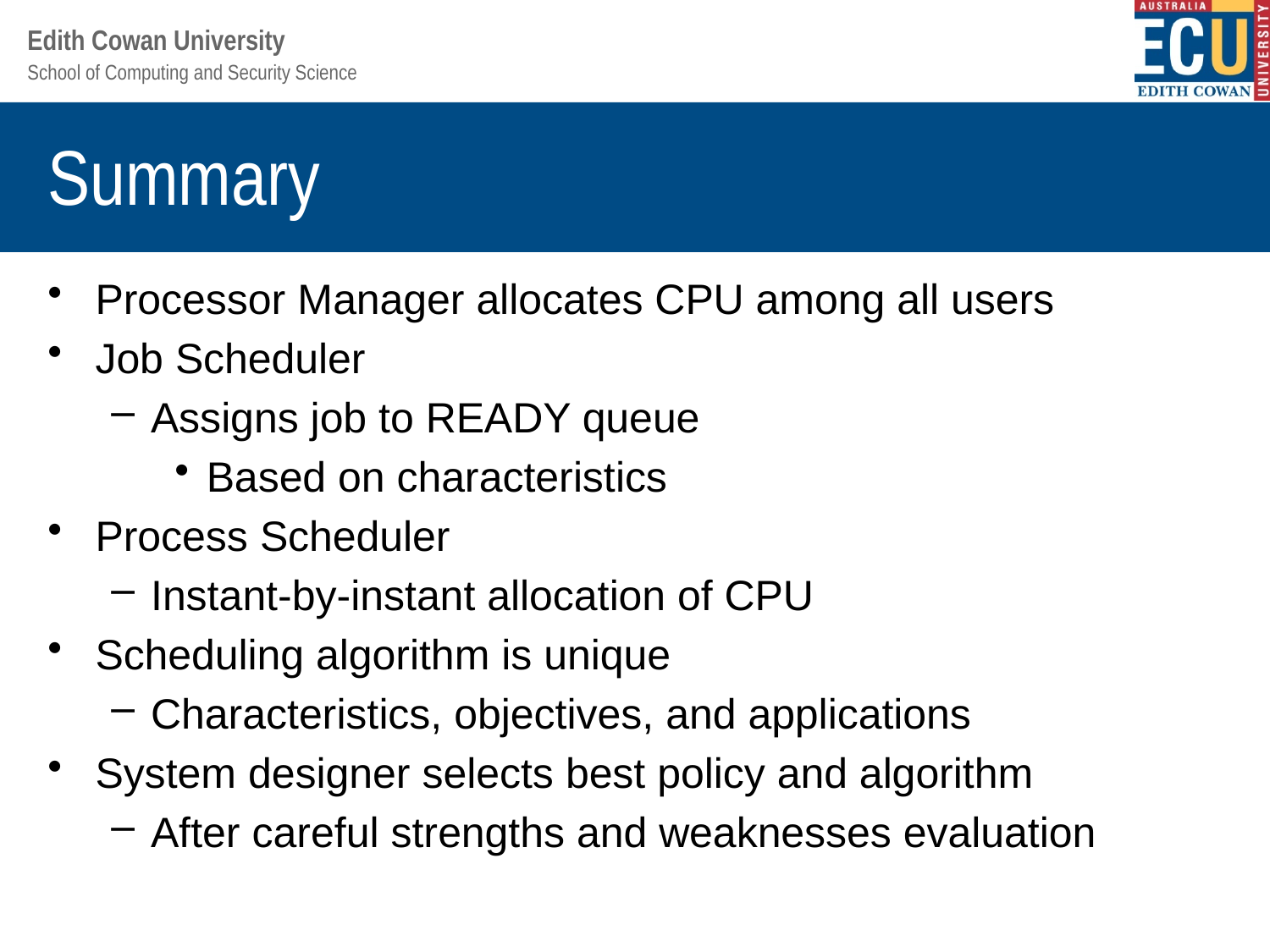

# Summary
Processor Manager allocates CPU among all users
Job Scheduler
Assigns job to READY queue
Based on characteristics
Process Scheduler
Instant-by-instant allocation of CPU
Scheduling algorithm is unique
Characteristics, objectives, and applications
System designer selects best policy and algorithm
After careful strengths and weaknesses evaluation